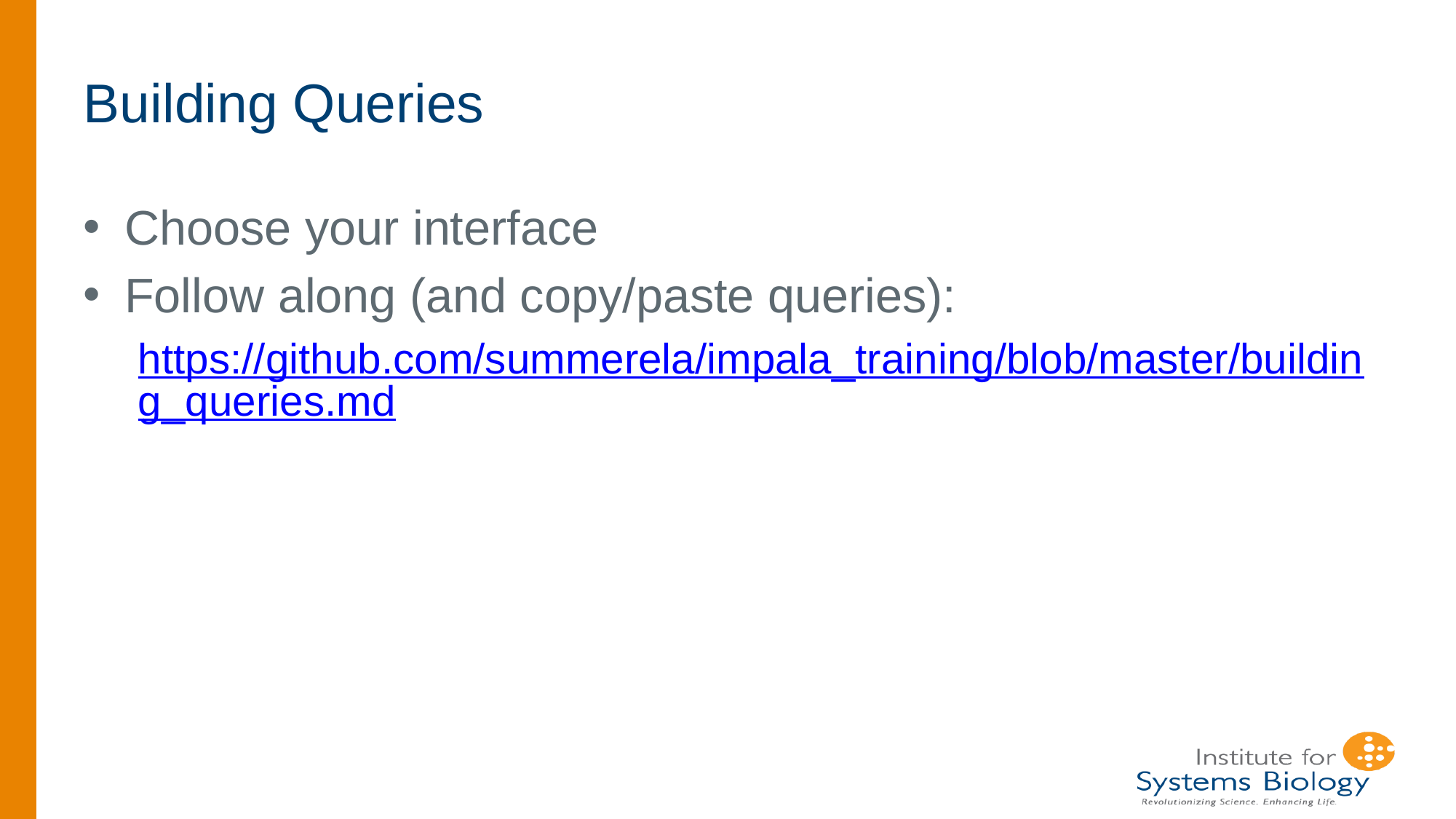

# Building Queries
Choose your interface
Follow along (and copy/paste queries):
https://github.com/summerela/impala_training/blob/master/building_queries.md